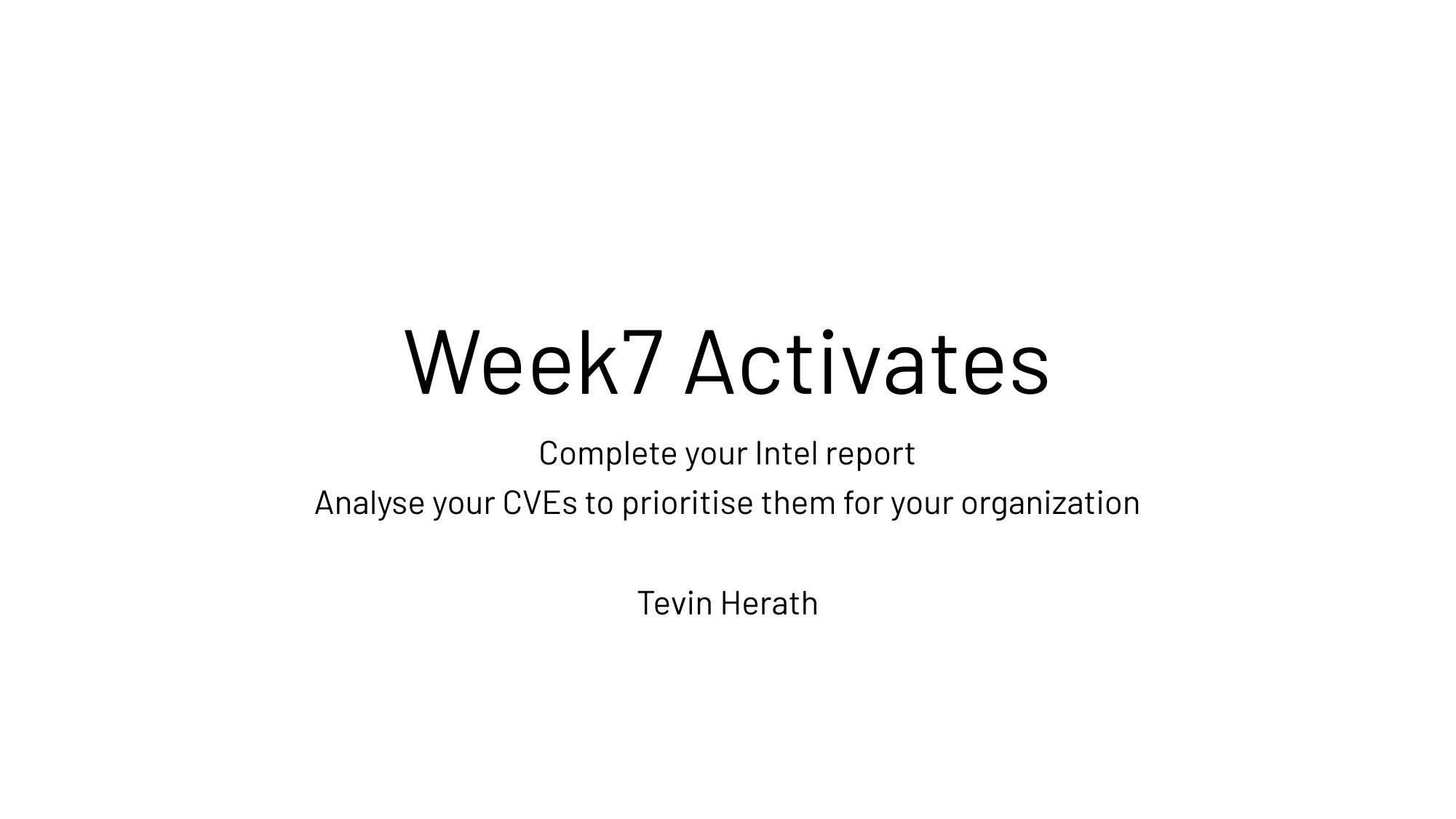

# Week7 Activates
Complete your Intel report
Analyse your CVEs to prioritise them for your organization

Tevin Herath